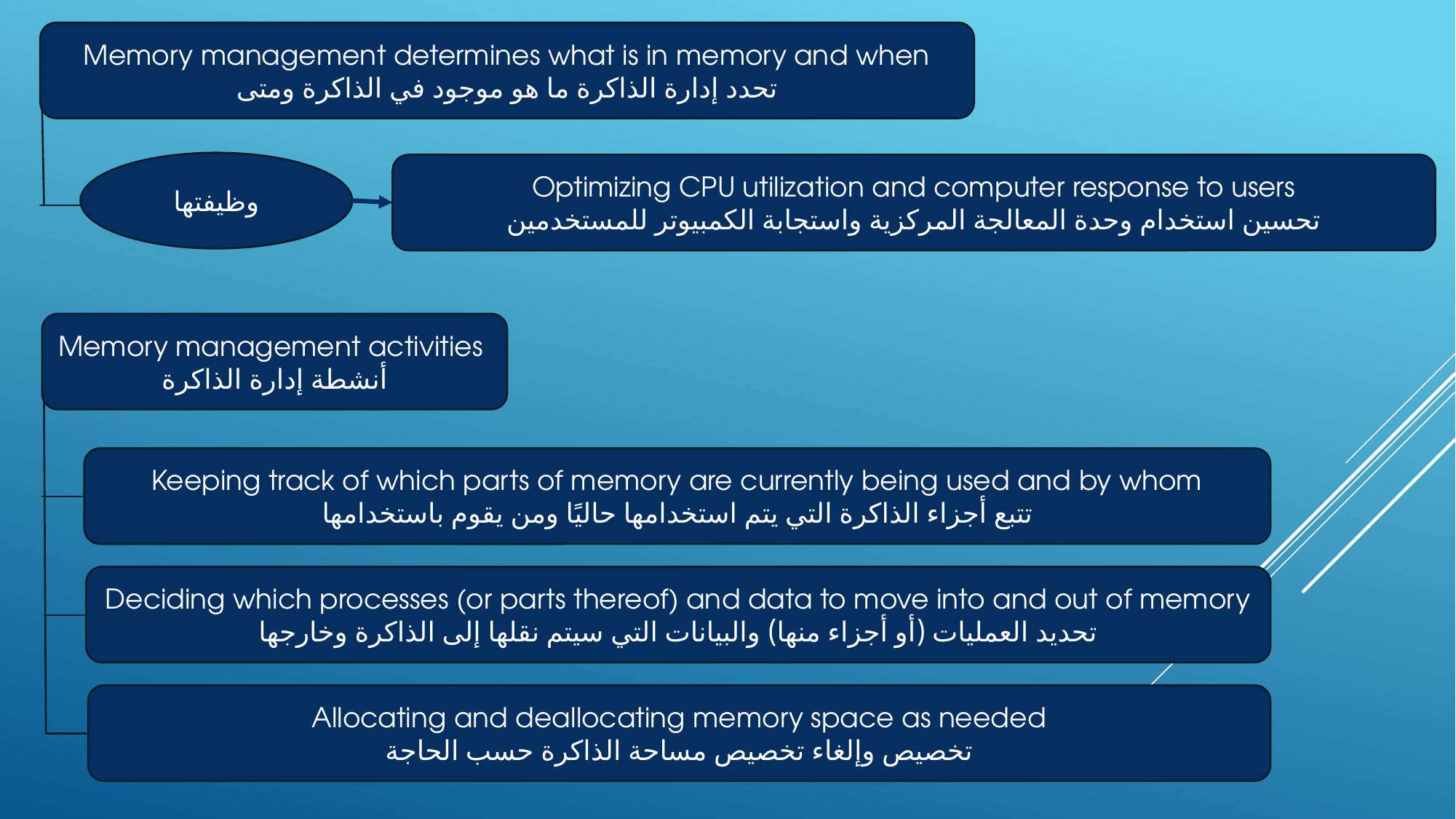

Memory management determines what is in memory and when
تحدد إدارة الذاكرة ما هو موجود في الذاكرة ومتى
وظيفتها
Optimizing CPU utilization and computer response to users
تحسين استخدام وحدة المعالجة المركزية واستجابة الكمبيوتر للمستخدمين
Memory management activities
أنشطة إدارة الذاكرة
Keeping track of which parts of memory are currently being used and by whom
تتبع أجزاء الذاكرة التي يتم استخدامها حاليًا ومن يقوم باستخدامها
Deciding which processes (or parts thereof) and data to move into and out of memory
تحديد العمليات (أو أجزاء منها) والبيانات التي سيتم نقلها إلى الذاكرة وخارجها
Allocating and deallocating memory space as needed
تخصيص وإلغاء تخصيص مساحة الذاكرة حسب الحاجة